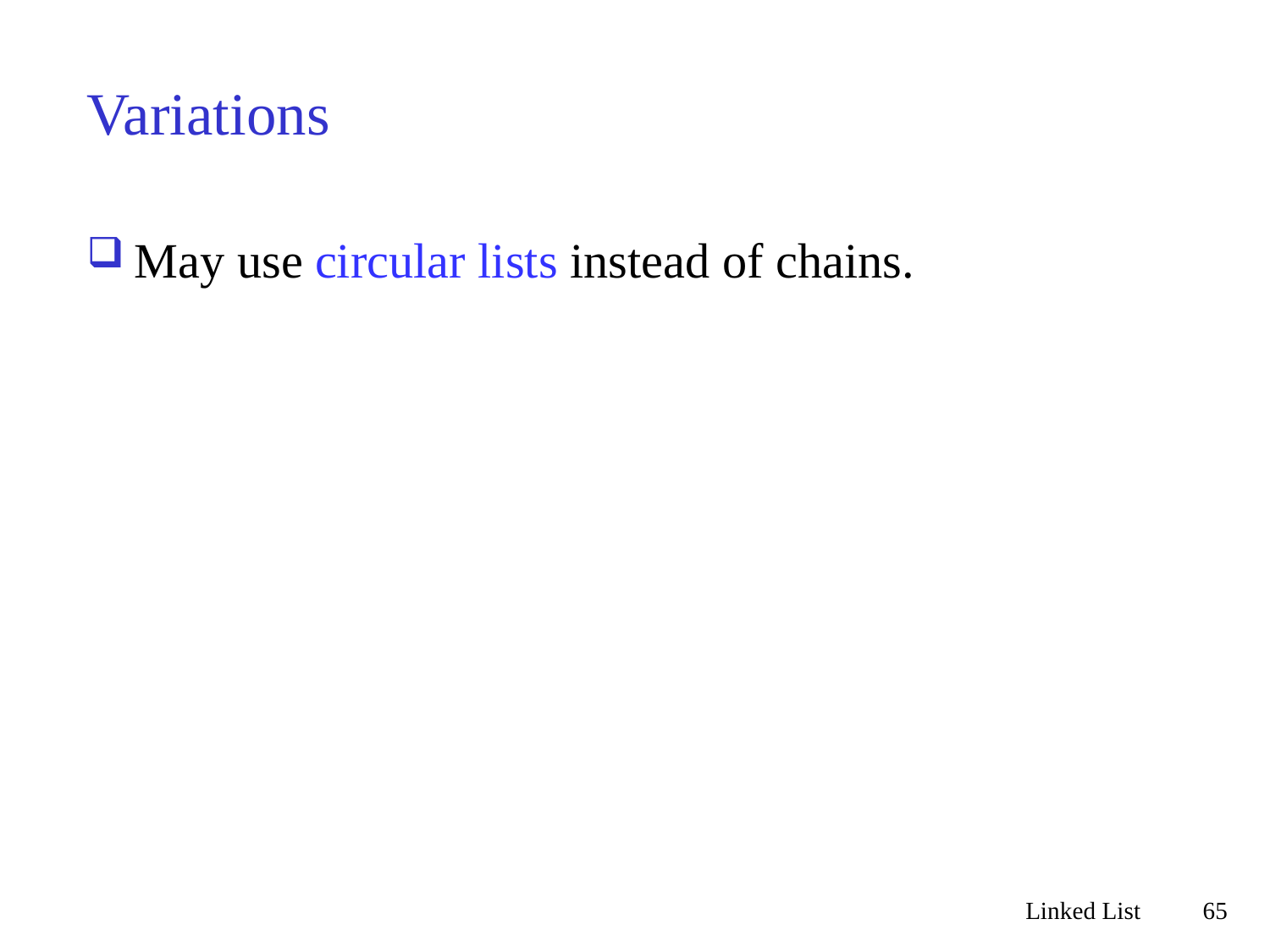

# Variations
May use circular lists instead of chains.
Linked List
65